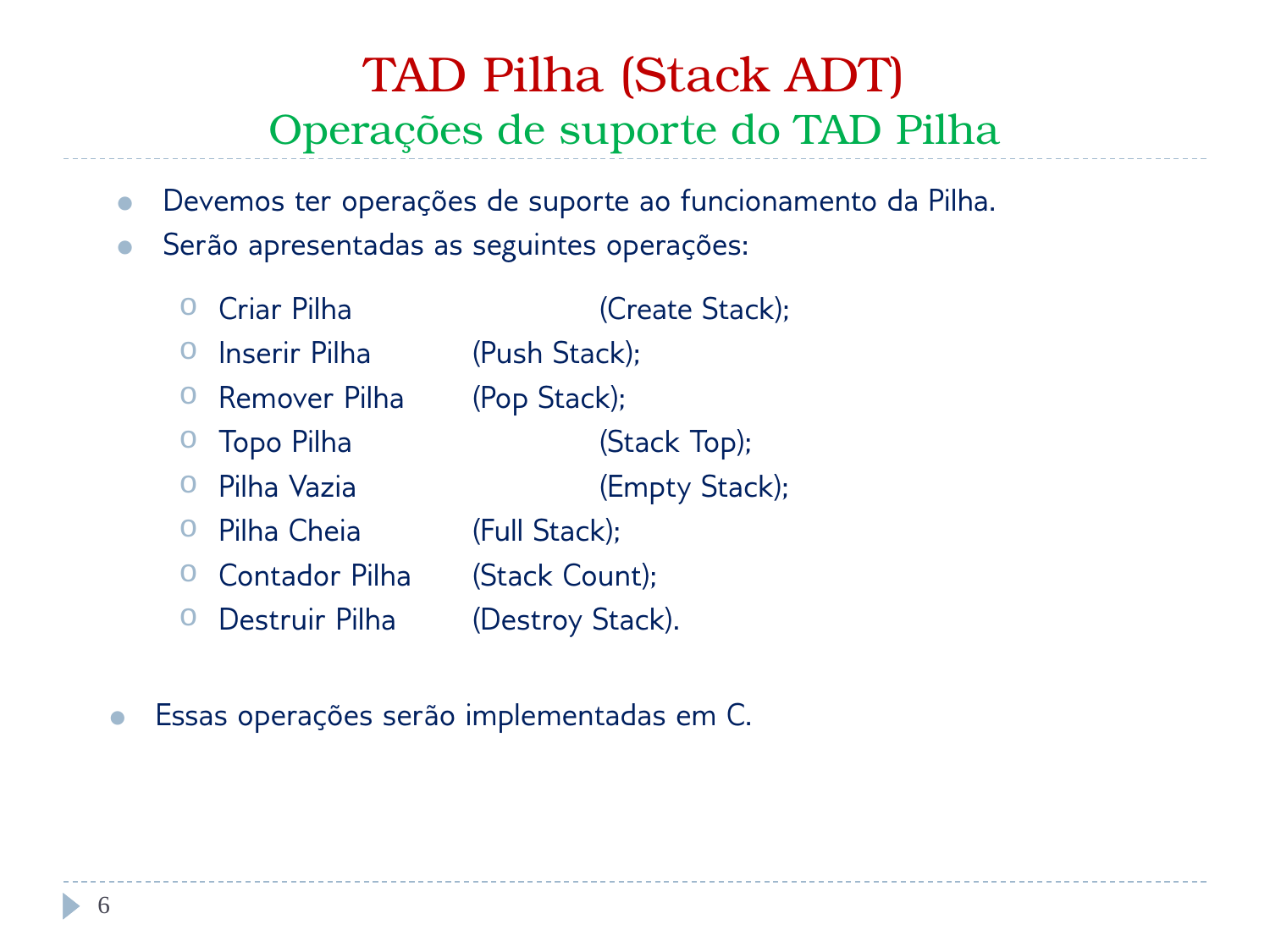

# TAD Pilha (Stack ADT) Operações de suporte do TAD Pilha

Devemos ter operações de suporte ao funcionamento da Pilha.
Serão apresentadas as seguintes operações:

Criar Pilha 		(Create Stack);
Inserir Pilha	(Push Stack);
Remover Pilha 	(Pop Stack);
Topo Pilha 		(Stack Top);
Pilha Vazia 		(Empty Stack);
Pilha Cheia 	(Full Stack);
Contador Pilha	(Stack Count);
Destruir Pilha	(Destroy Stack).
Essas operações serão implementadas em C.
6